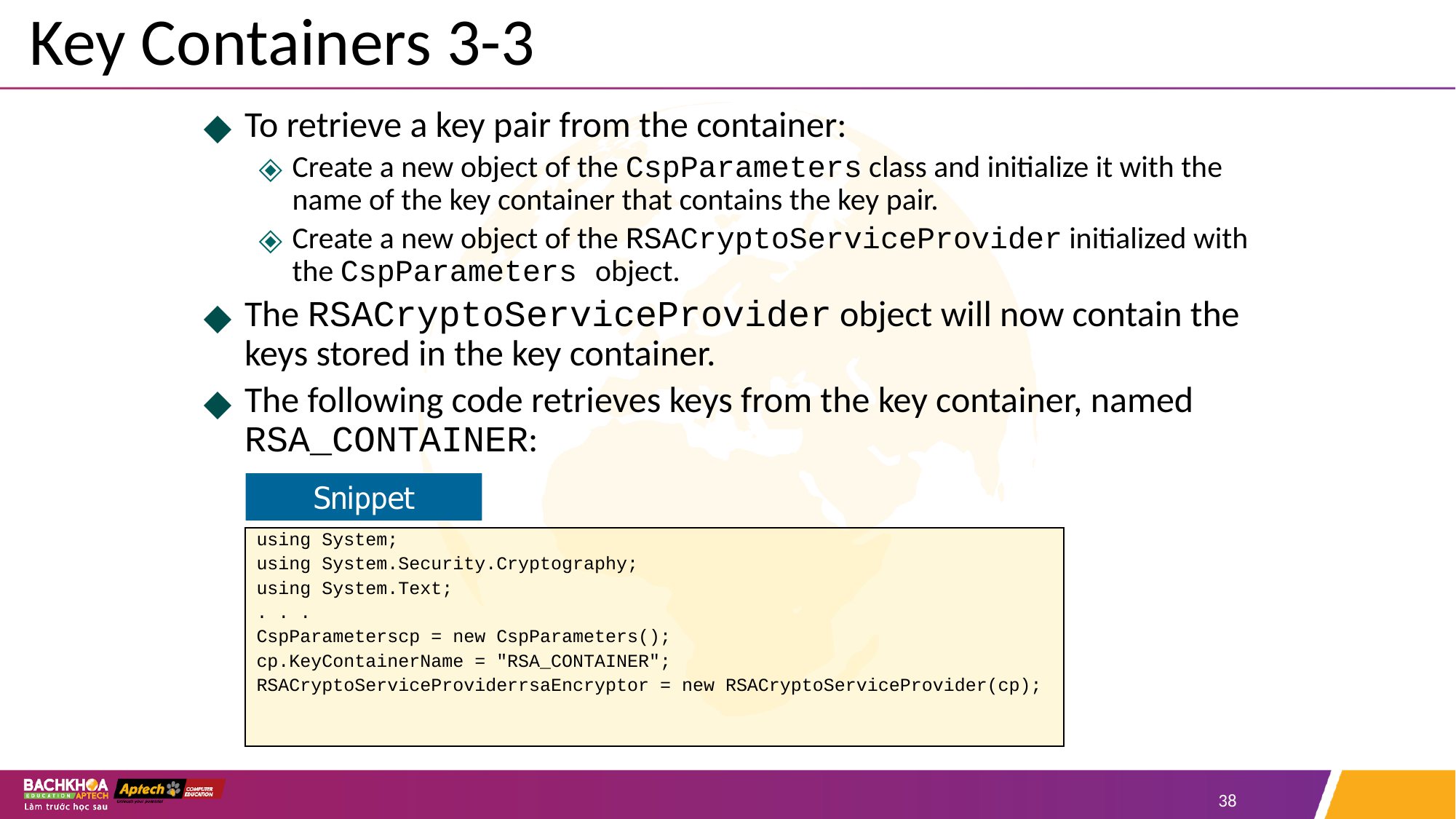

# Key Containers 3-3

To retrieve a key pair from the container:
Create a new object of the CspParameters class and initialize it with the name of the key container that contains the key pair.
Create a new object of the RSACryptoServiceProvider initialized with the CspParameters object.
The RSACryptoServiceProvider object will now contain the keys stored in the key container.
The following code retrieves keys from the key container, named RSA_CONTAINER:
Snippet
using System;
using System.Security.Cryptography;
using System.Text;
. . .
CspParameterscp = new CspParameters();
cp.KeyContainerName = "RSA_CONTAINER";
RSACryptoServiceProviderrsaEncryptor = new RSACryptoServiceProvider(cp);
38